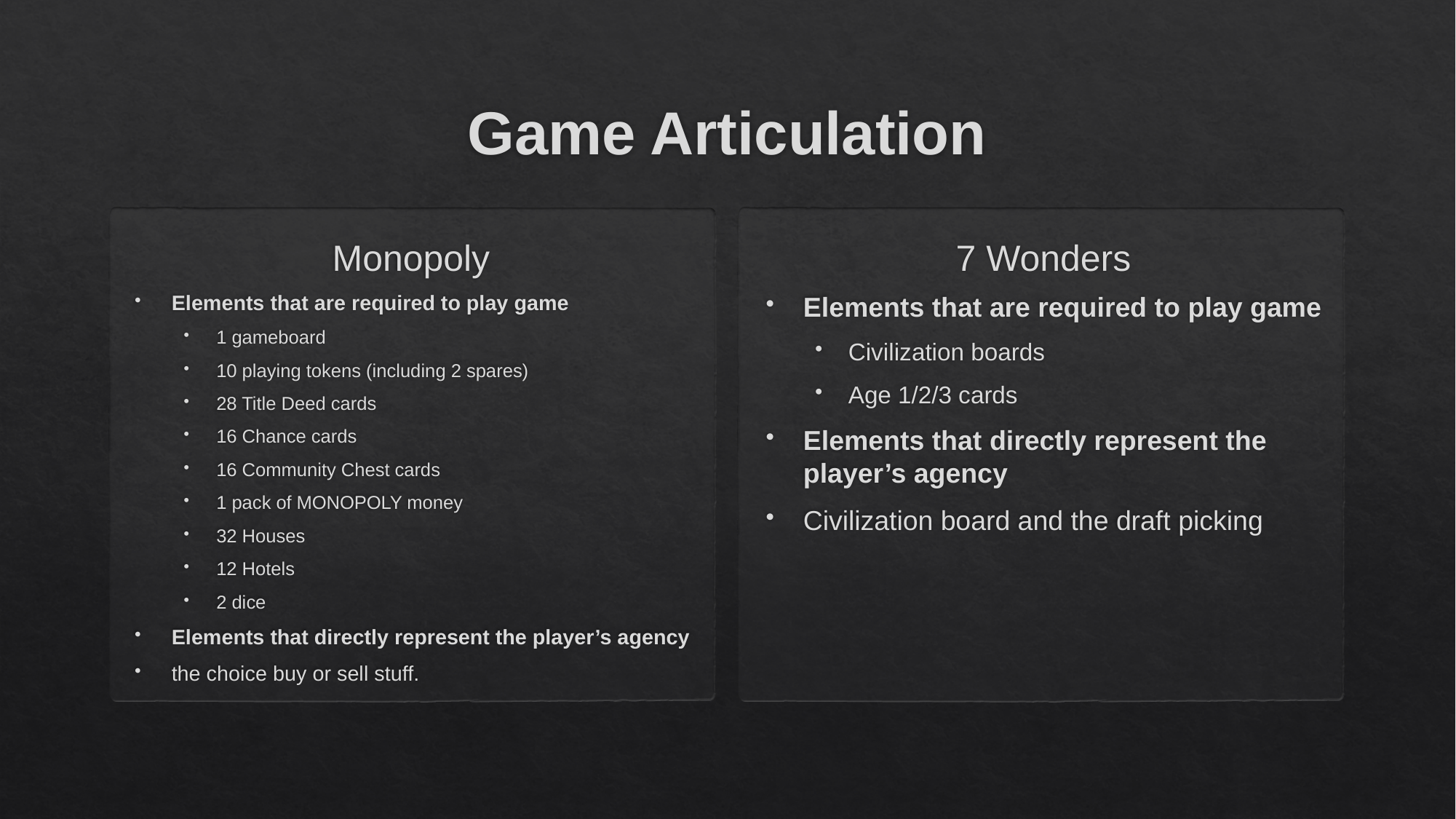

# Game Articulation
Monopoly
7 Wonders
Elements that are required to play game
1 gameboard
10 playing tokens (including 2 spares)
28 Title Deed cards
16 Chance cards
16 Community Chest cards
1 pack of MONOPOLY money
32 Houses
12 Hotels
2 dice
Elements that directly represent the player’s agency
the choice buy or sell stuff.
Elements that are required to play game
Civilization boards
Age 1/2/3 cards
Elements that directly represent the player’s agency
Civilization board and the draft picking